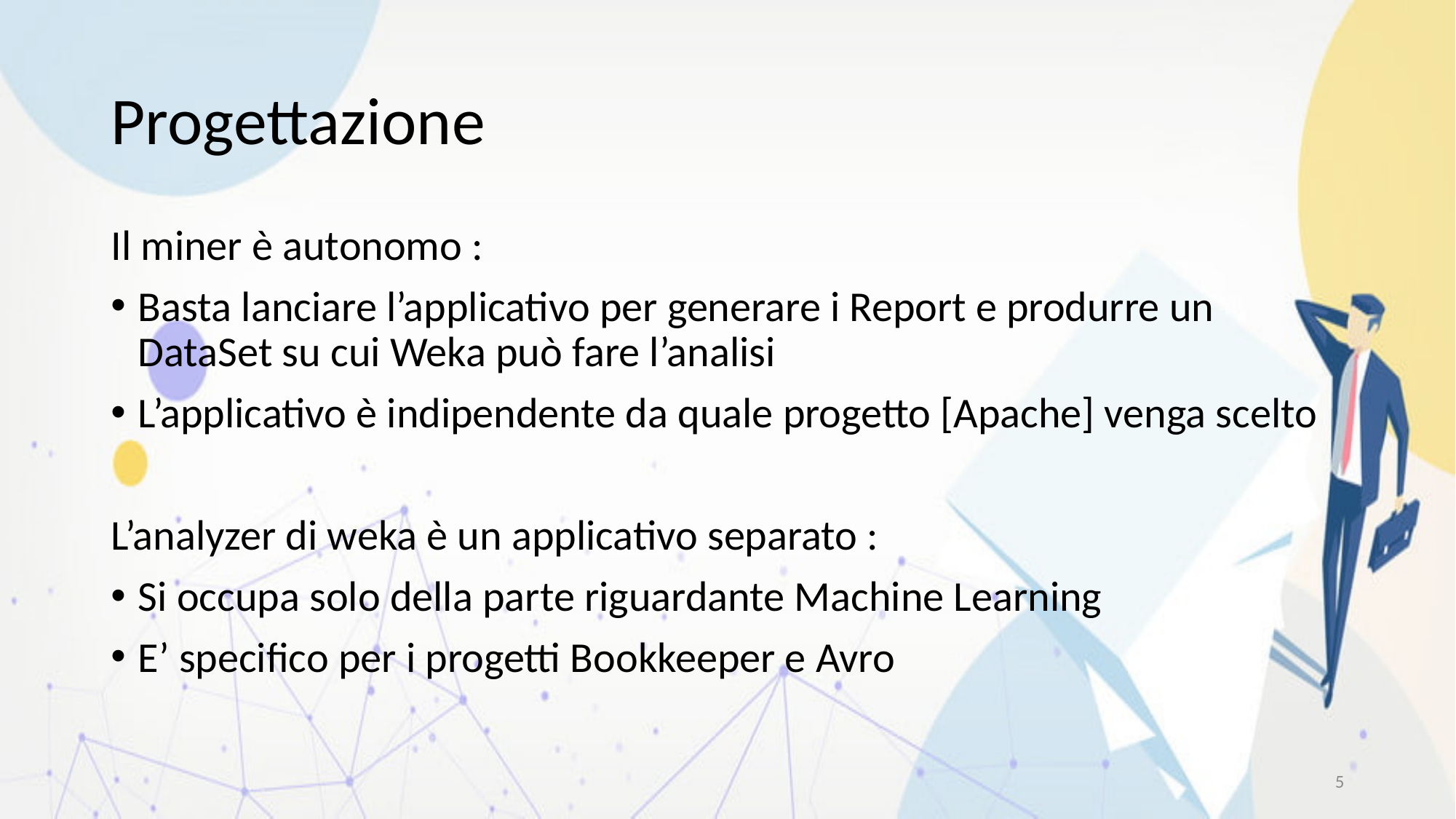

# Progettazione
Il miner è autonomo :
Basta lanciare l’applicativo per generare i Report e produrre un DataSet su cui Weka può fare l’analisi
L’applicativo è indipendente da quale progetto [Apache] venga scelto

L’analyzer di weka è un applicativo separato :
Si occupa solo della parte riguardante Machine Learning
E’ specifico per i progetti Bookkeeper e Avro
5